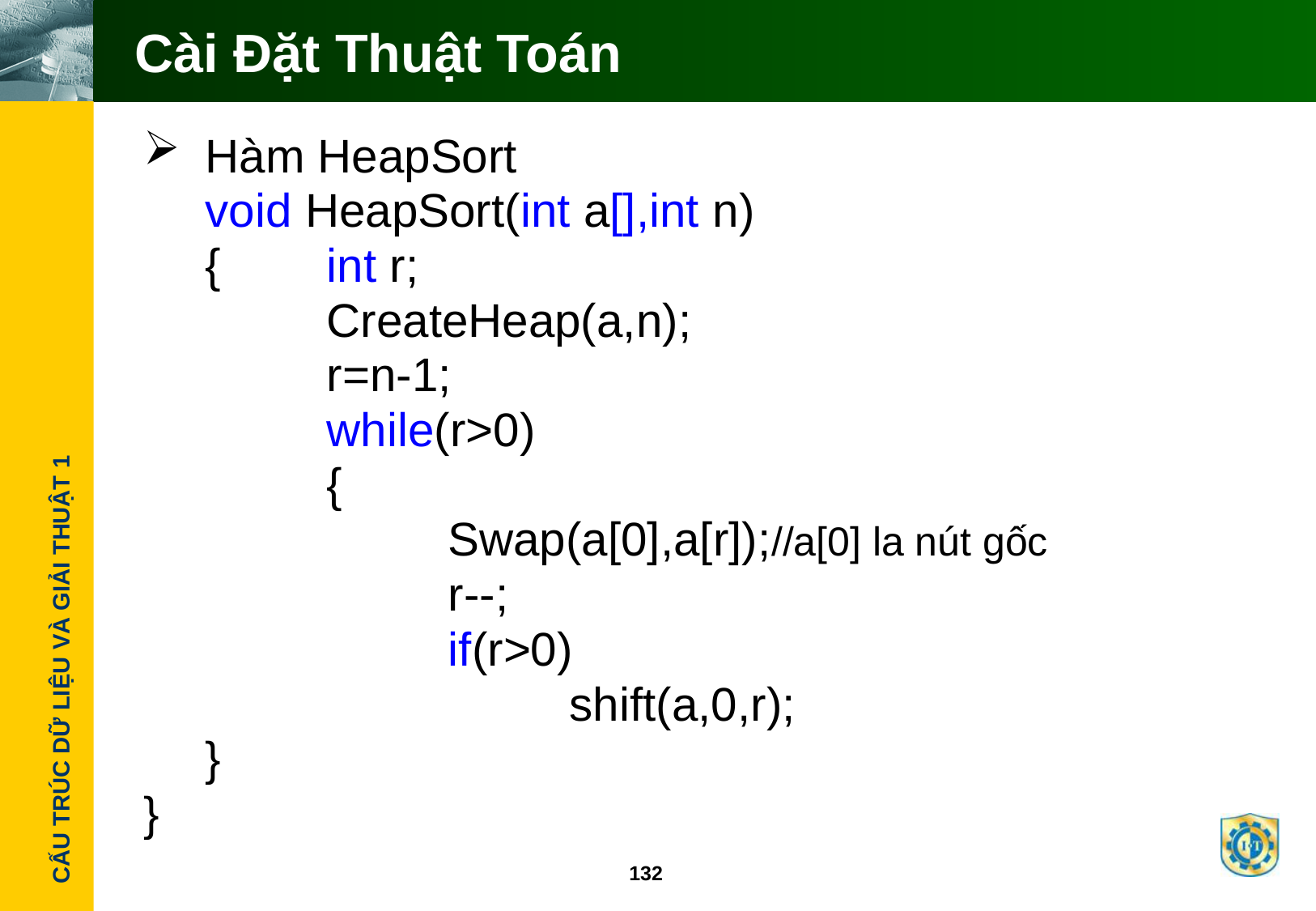

# Cài Đặt Thuật Toán
Hàm HeapSort
	void HeapSort(int a[],int n)
	{	int r;
		CreateHeap(a,n);
		r=n-1;
		while(r>0)
		{
			Swap(a[0],a[r]);//a[0] la nút gốc
			r--;
			if(r>0)
				shift(a,0,r);
	}
}